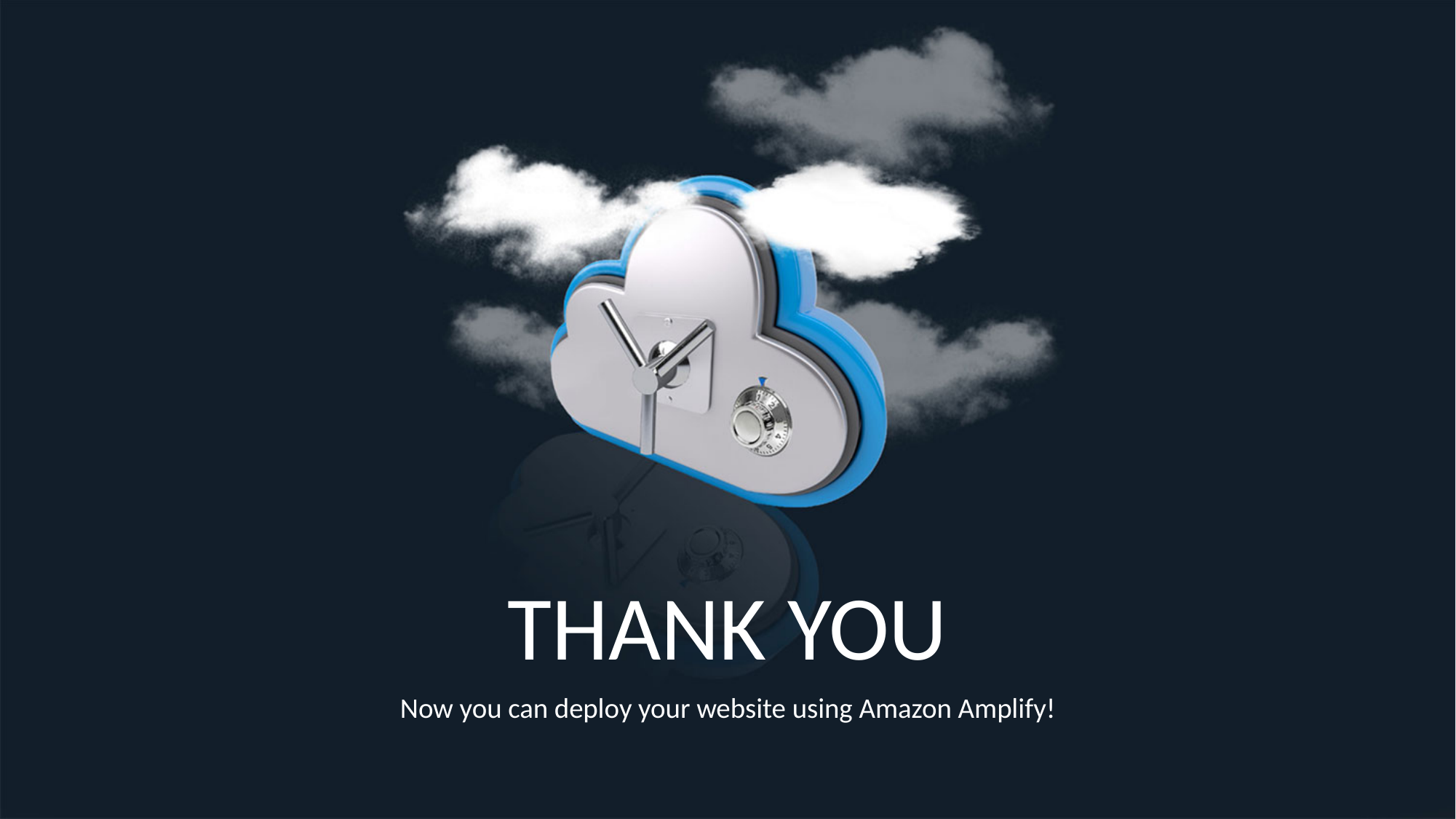

THANK YOU
Now you can deploy your website using Amazon Amplify!